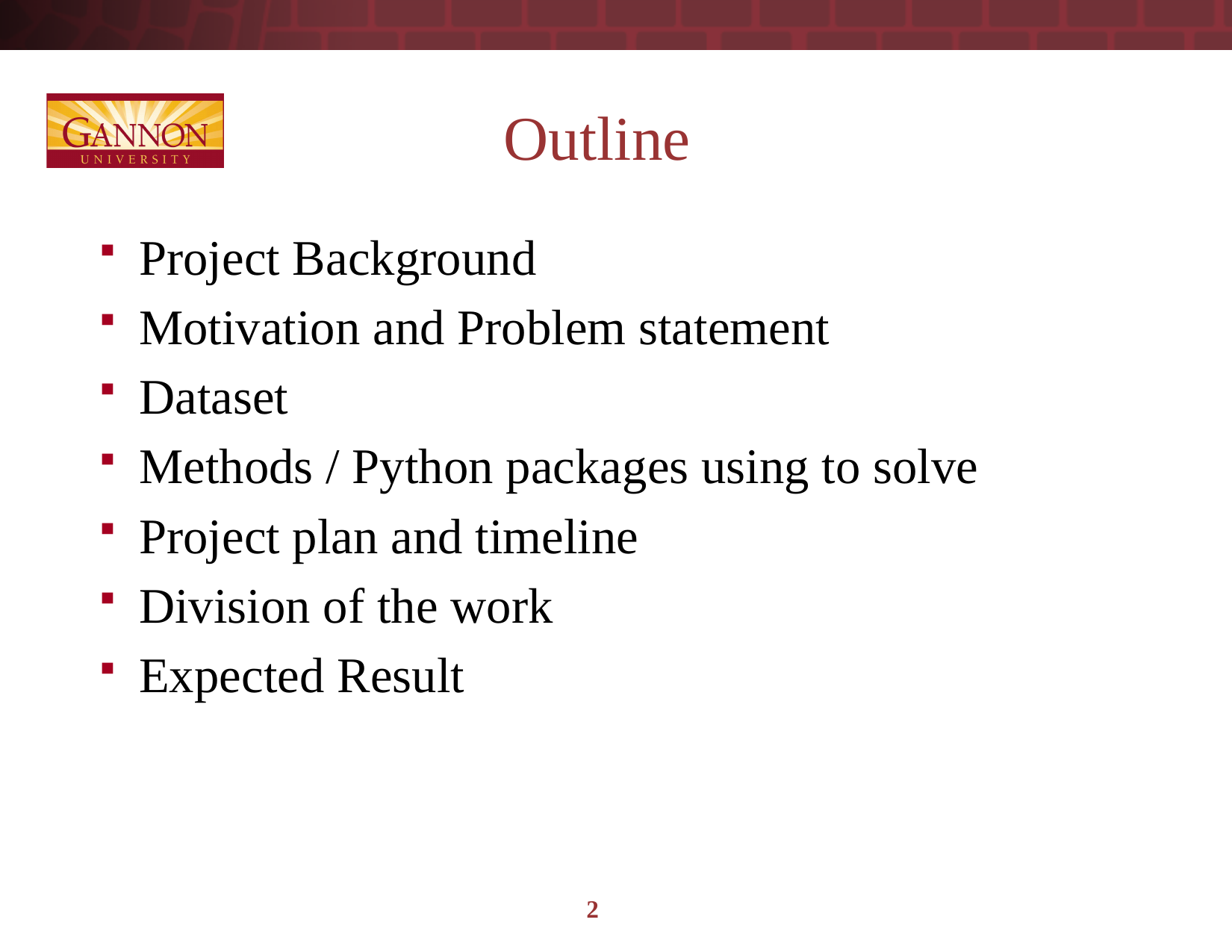

# Outline
 Project Background
 Motivation and Problem statement
 Dataset
 Methods / Python packages using to solve
 Project plan and timeline
 Division of the work
 Expected Result
2